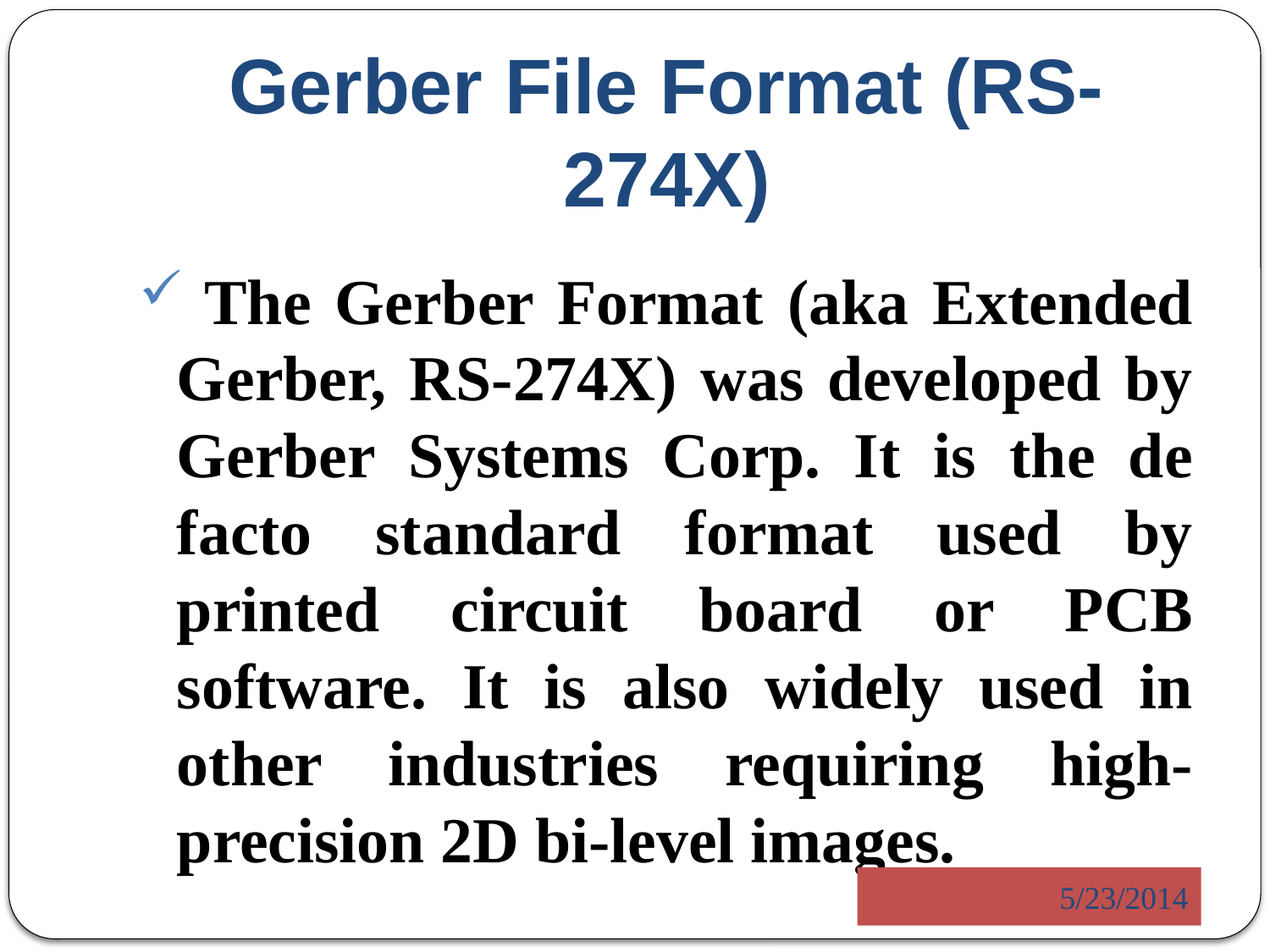

# Gerber File Format (RS-274X)
 The Gerber Format (aka Extended Gerber, RS-274X) was developed by Gerber Systems Corp. It is the de facto standard format used by printed circuit board or PCB software. It is also widely used in other industries requiring high-precision 2D bi-level images.
5/23/2014
5/23/2014